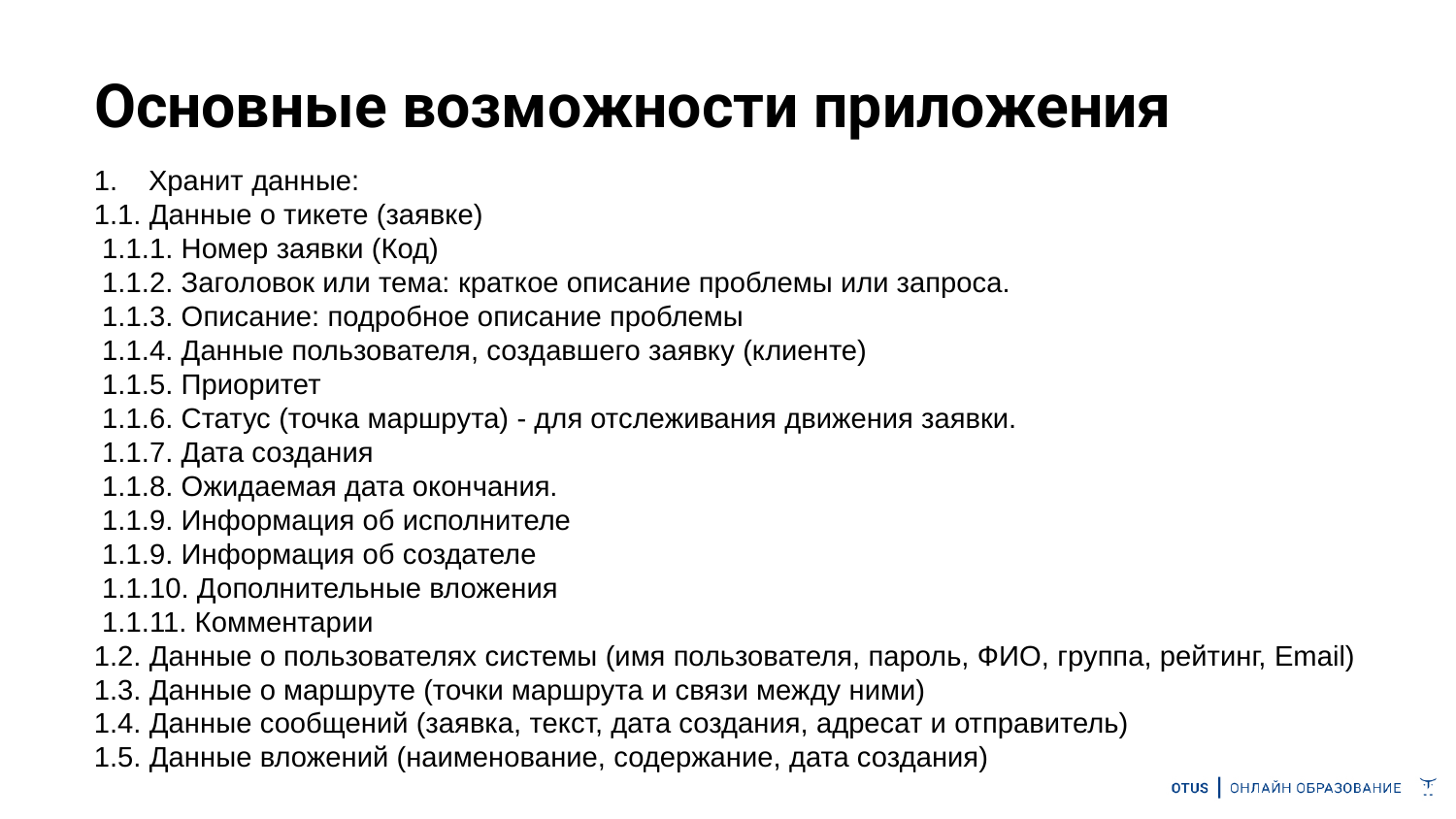

# Основные возможности приложения
Хранит данные:
1.1. Данные о тикете (заявке)
 1.1.1. Номер заявки (Код)
 1.1.2. Заголовок или тема: краткое описание проблемы или запроса.
 1.1.3. Описание: подробное описание проблемы
 1.1.4. Данные пользователя, создавшего заявку (клиенте)
 1.1.5. Приоритет
 1.1.6. Статус (точка маршрута) - для отслеживания движения заявки.
 1.1.7. Дата создания
 1.1.8. Ожидаемая дата окончания.
 1.1.9. Информация об исполнителе
 1.1.9. Информация об создателе
 1.1.10. Дополнительные вложения
 1.1.11. Комментарии
1.2. Данные о пользователях системы (имя пользователя, пароль, ФИО, группа, рейтинг, Email)
1.3. Данные о маршруте (точки маршрута и связи между ними)
1.4. Данные сообщений (заявка, текст, дата создания, адресат и отправитель)
1.5. Данные вложений (наименование, содержание, дата создания)